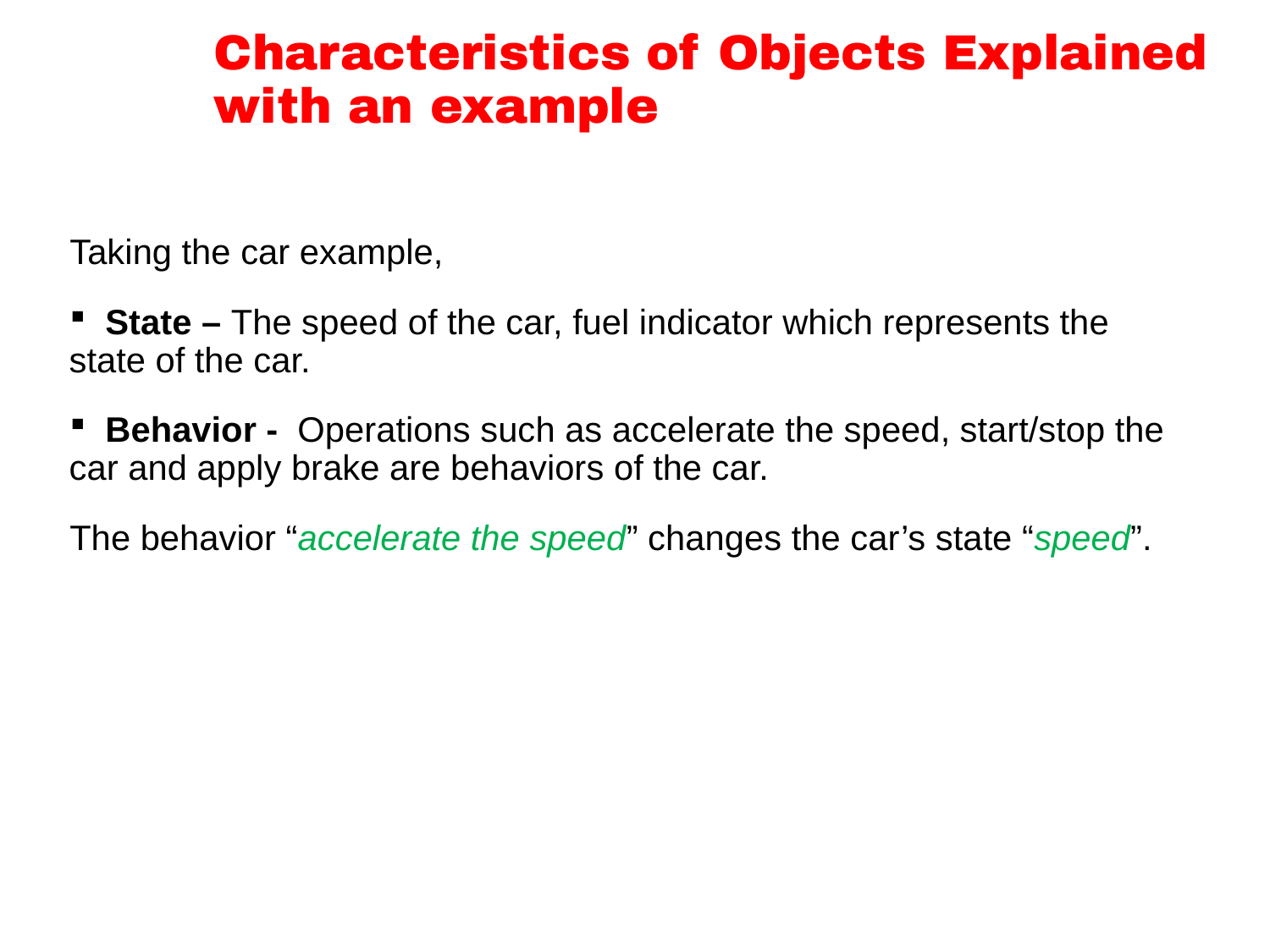

# Characteristics of Objects Explained with an example
Taking the car example,
  State – The speed of the car, fuel indicator which represents the state of the car.
  Behavior -  Operations such as accelerate the speed, start/stop the car and apply brake are behaviors of the car.
The behavior “accelerate the speed” changes the car’s state “speed”.